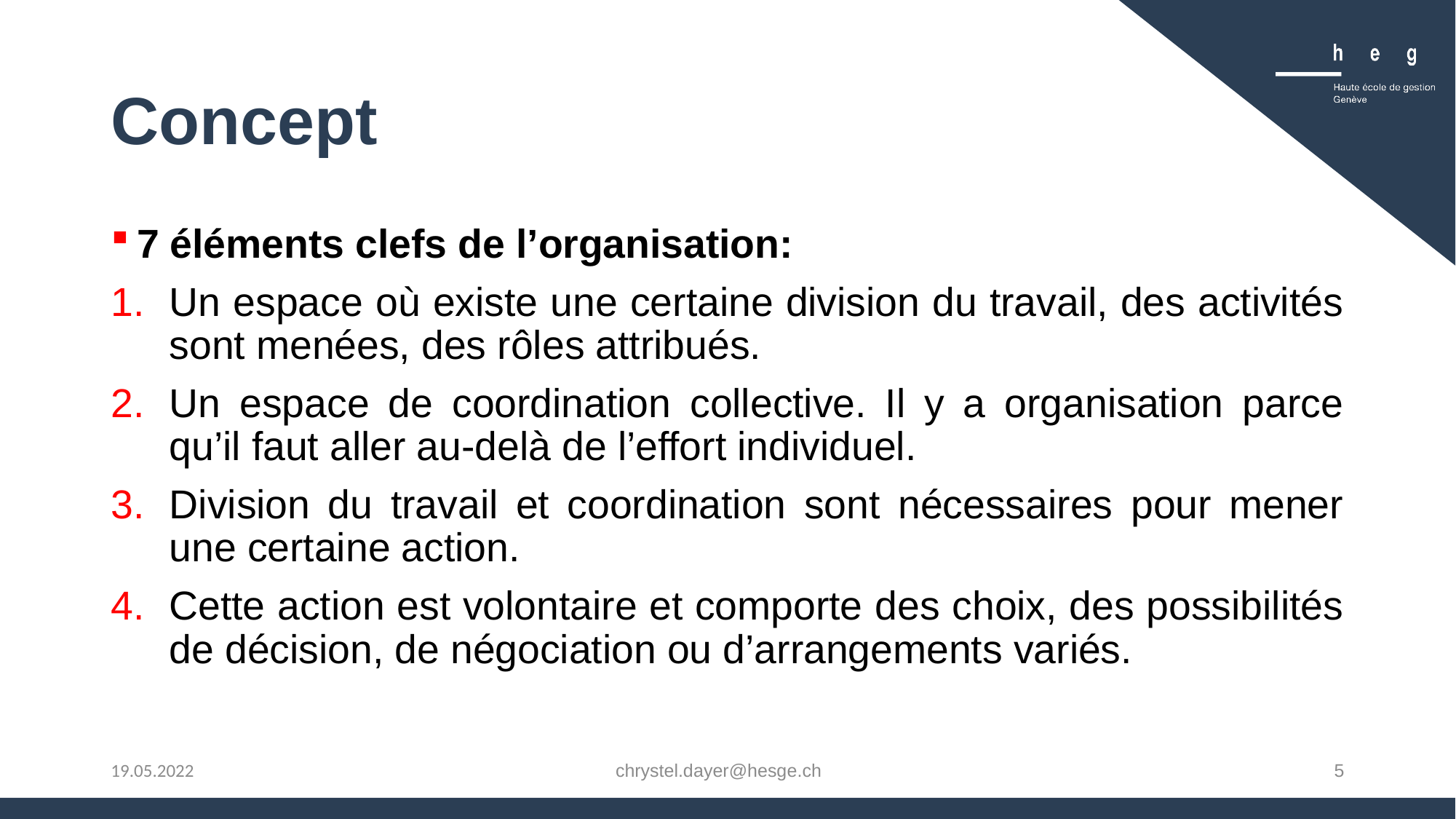

# Concept
7 éléments clefs de l’organisation:
Un espace où existe une certaine division du travail, des activités sont menées, des rôles attribués.
Un espace de coordination collective. Il y a organisation parce qu’il faut aller au-delà de l’effort individuel.
Division du travail et coordination sont nécessaires pour mener une certaine action.
Cette action est volontaire et comporte des choix, des possibilités de décision, de négociation ou d’arrangements variés.

chrystel.dayer@hesge.ch
5